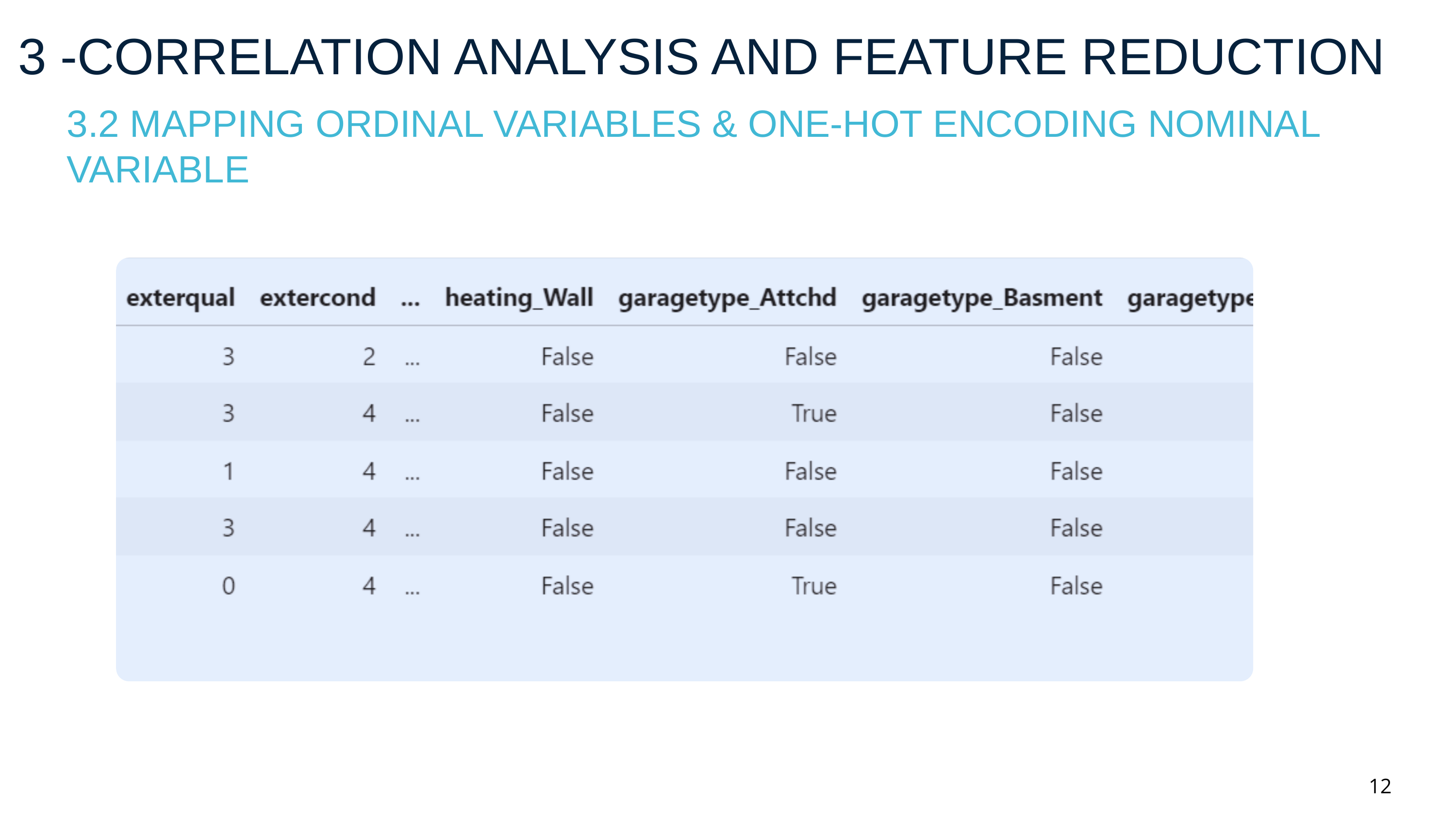

3 -CORRELATION ANALYSIS AND FEATURE REDUCTION

3.2 MAPPING ORDINAL VARIABLES & ONE-HOT ENCODING NOMINAL VARIABLE

12